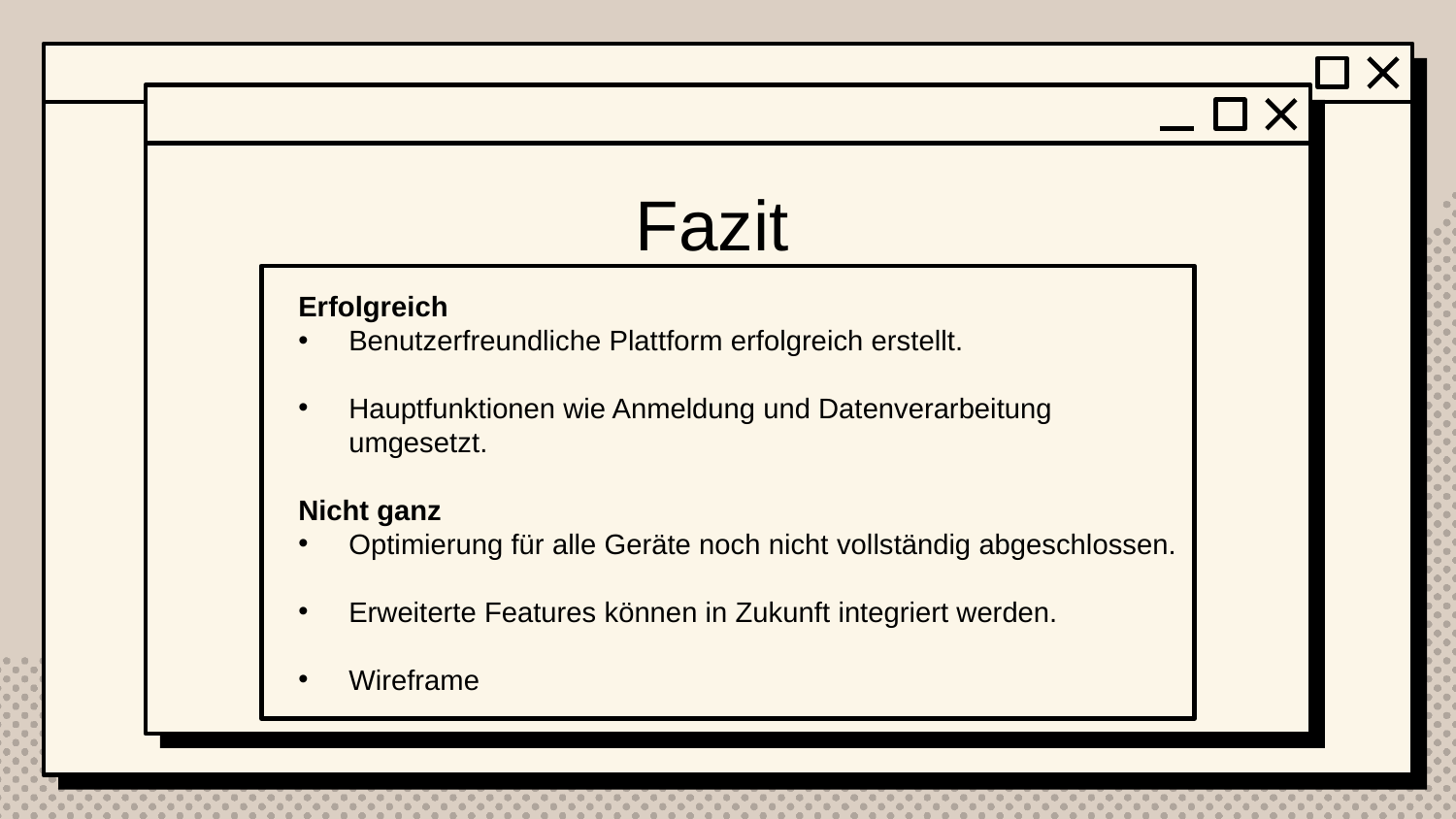

# Fazit
Erfolgreich
Benutzerfreundliche Plattform erfolgreich erstellt.

Hauptfunktionen wie Anmeldung und Datenverarbeitung
umgesetzt.
Nicht ganz
Optimierung für alle Geräte noch nicht vollständig abgeschlossen.
Erweiterte Features können in Zukunft integriert werden.

Wireframe